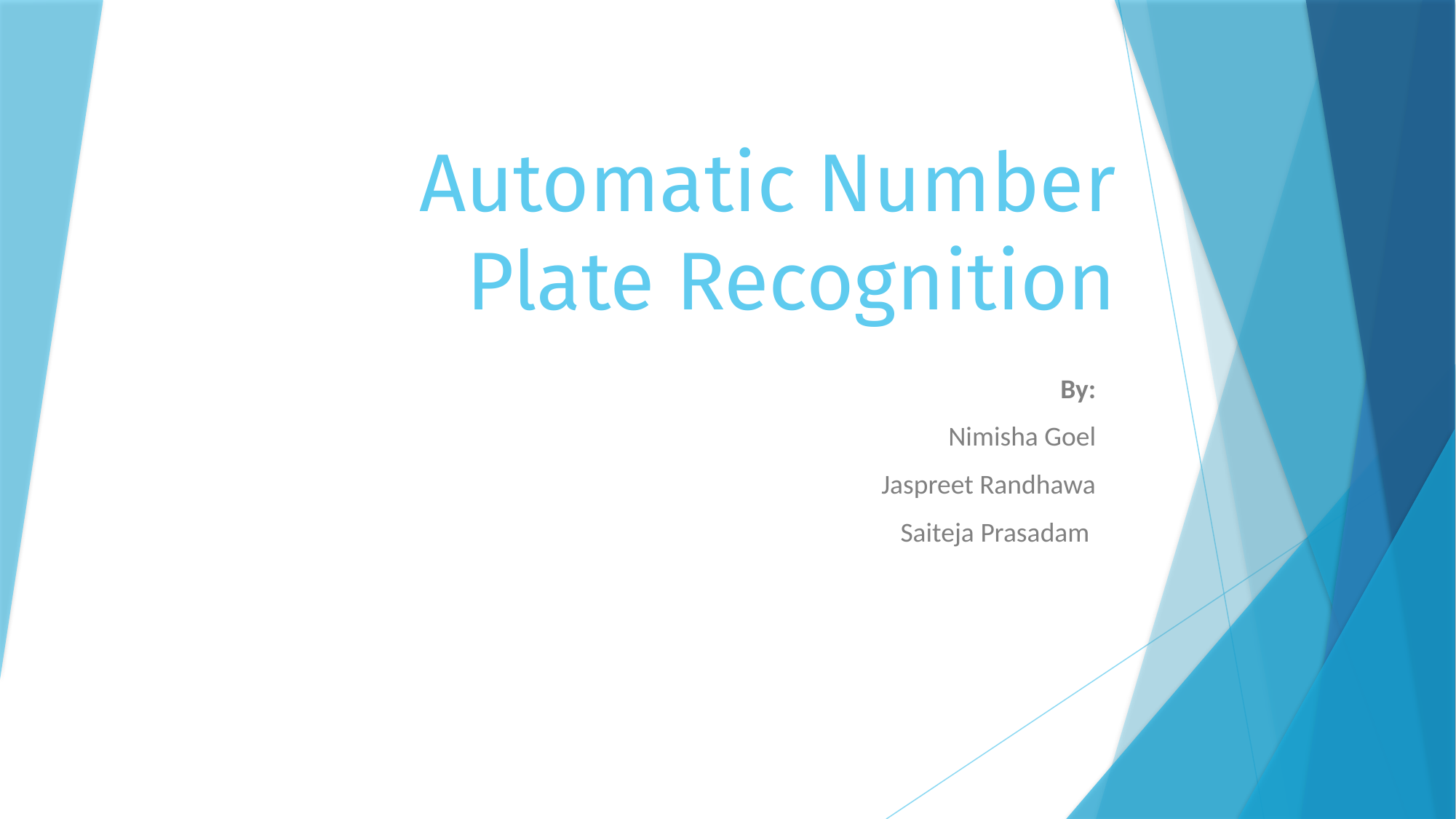

# Automatic Number Plate Recognition
By:
Nimisha Goel
Jaspreet Randhawa
Saiteja Prasadam